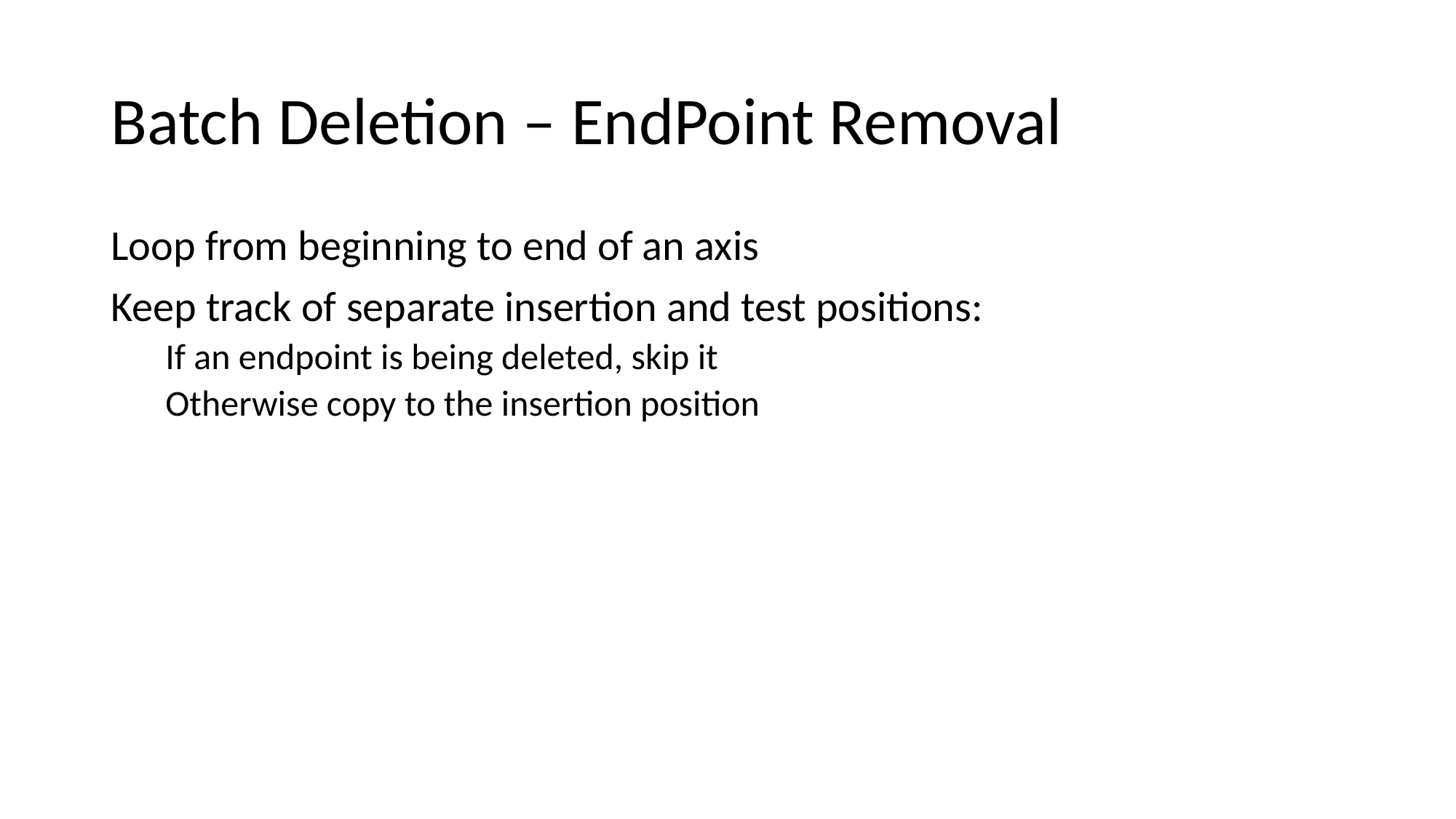

# Batch Deletion – EndPoint Removal
Loop from beginning to end of an axis
Keep track of separate insertion and test positions:
If an endpoint is being deleted, skip it
Otherwise copy to the insertion position